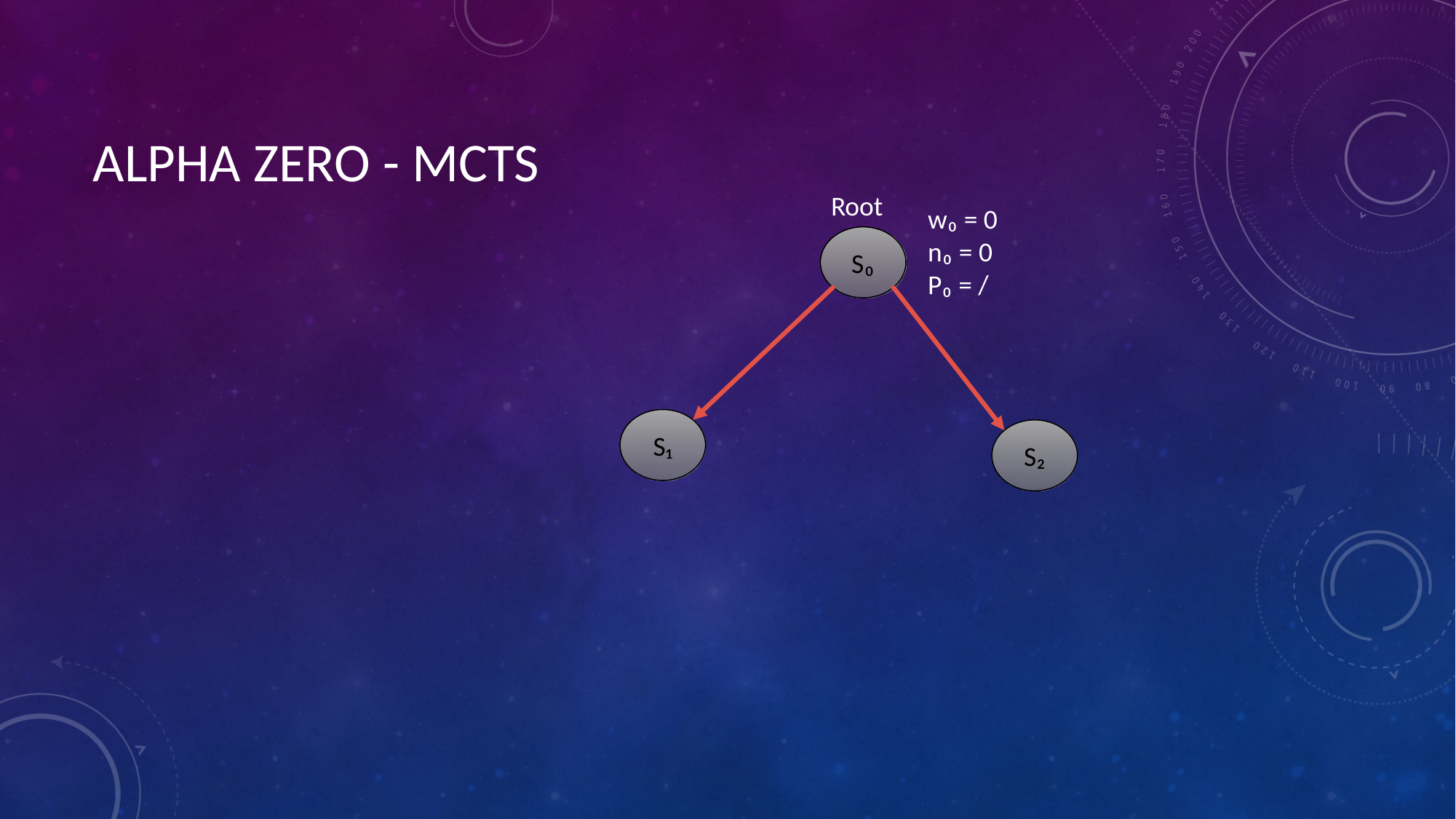

# Alpha Zero - MCTS
Root
w₀ = 0
n₀ = 0
P₀ = /
S₀
S₁
S₂